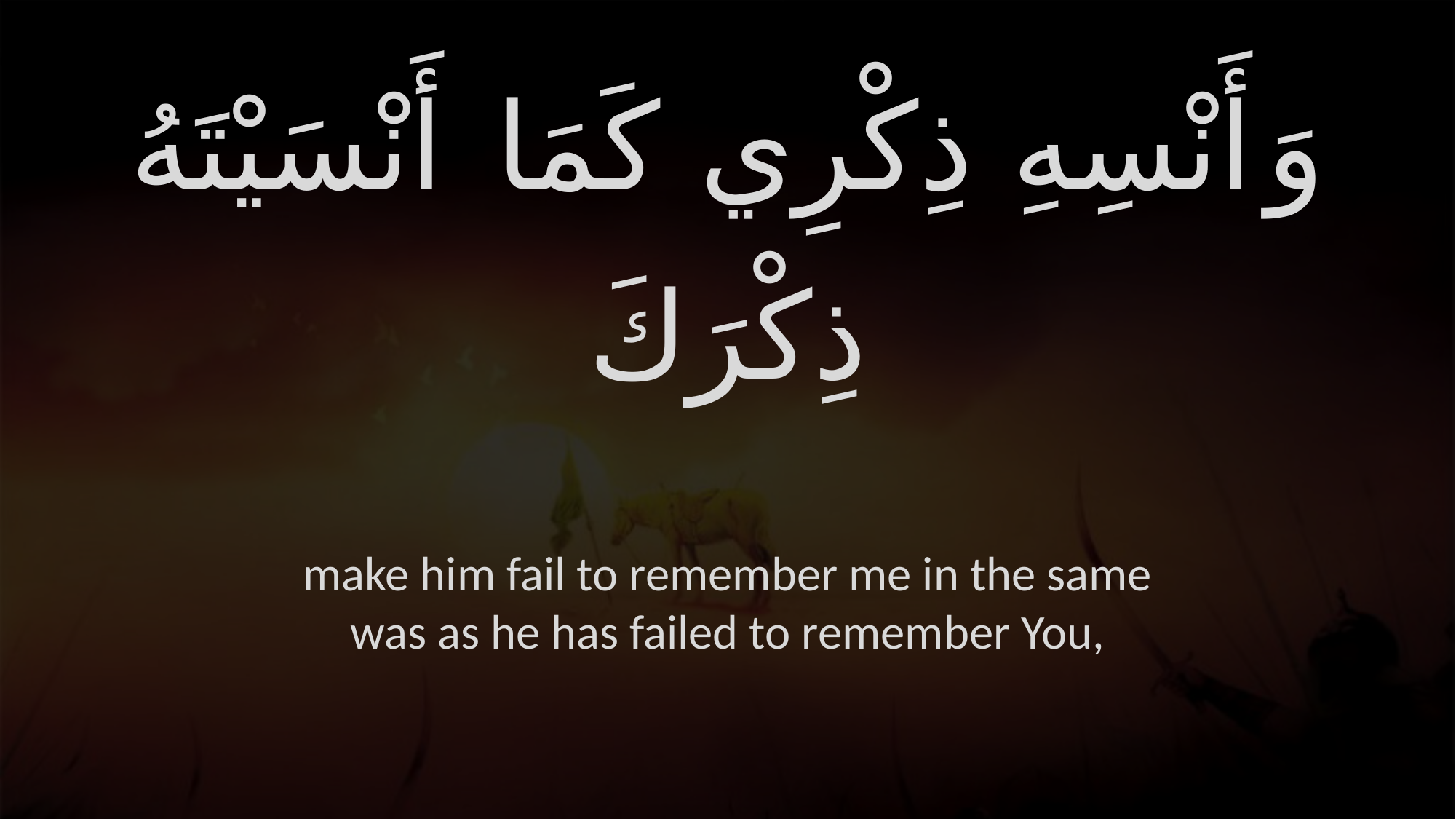

# وَأَنْسِهِ ذِكْرِي كَمَا أَنْسَيْتَهُ ذِكْرَكَ
make him fail to remember me in the same was as he has failed to remember You,